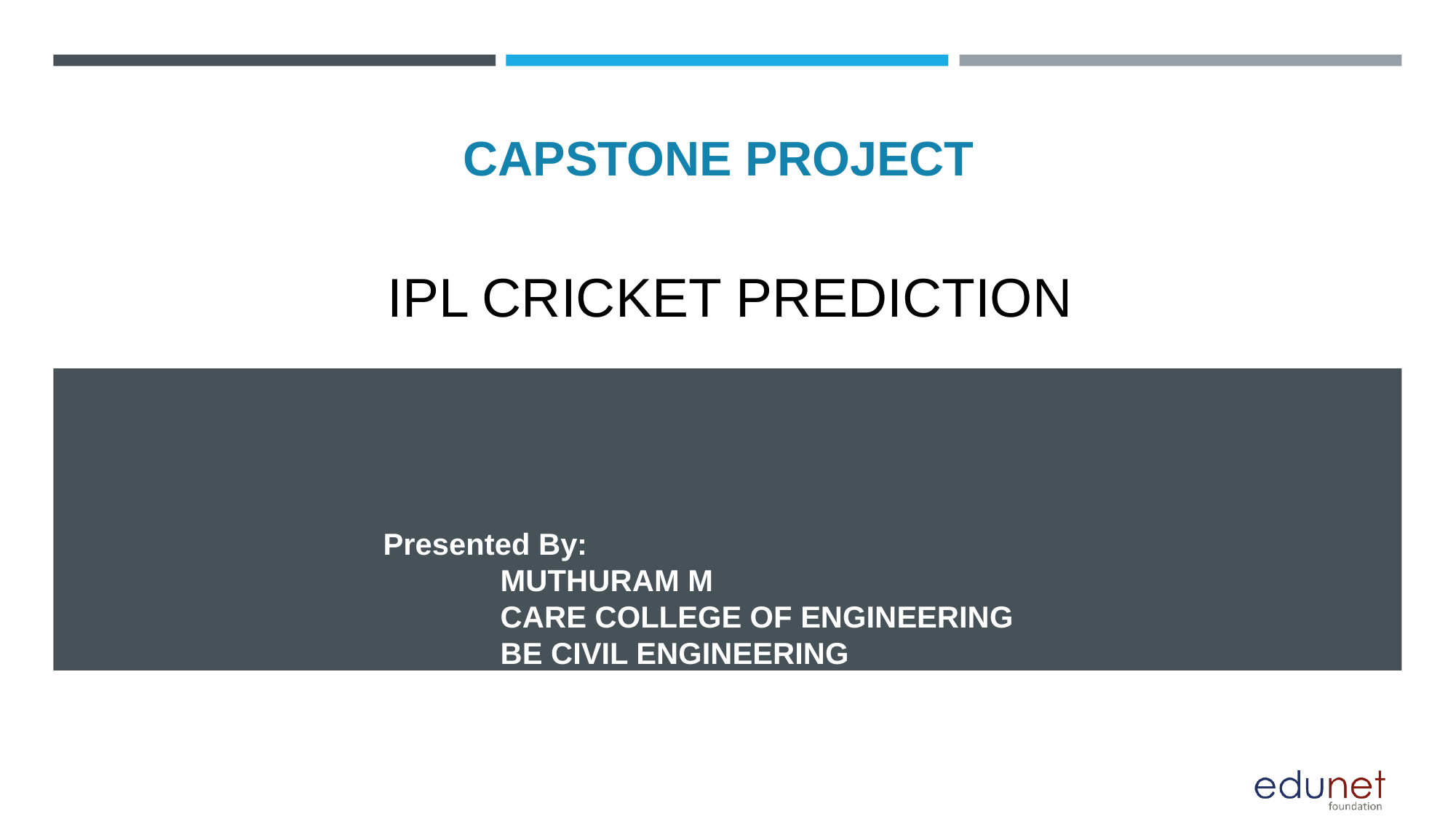

# CAPSTONE PROJECT
IPL CRICKET PREDICTION

Presented By:
              MUTHURAM M
              CARE COLLEGE OF ENGINEERING
              BE CIVIL ENGINEERING